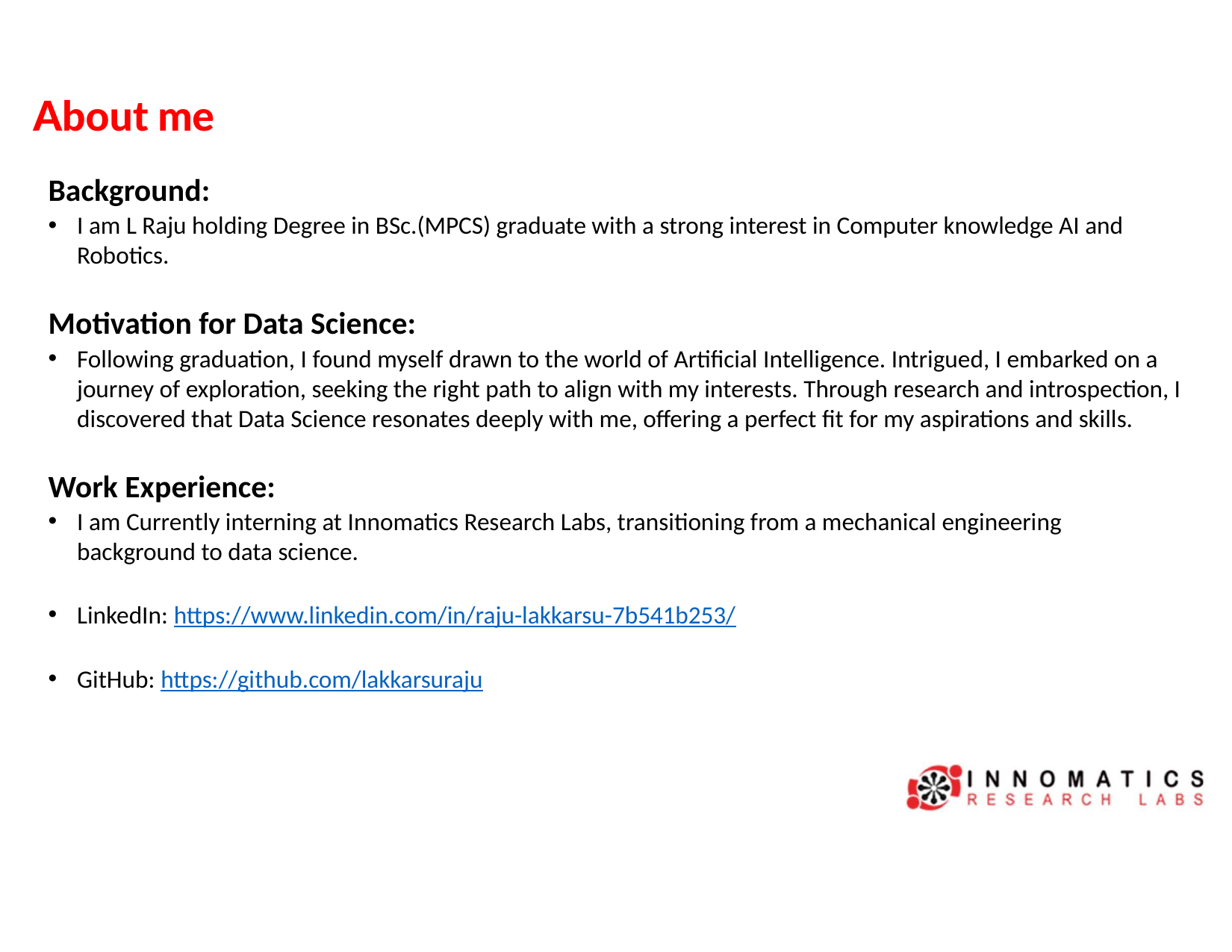

# About me
Background:
I am L Raju holding Degree in BSc.(MPCS) graduate with a strong interest in Computer knowledge AI and Robotics.

Motivation for Data Science:
Following graduation, I found myself drawn to the world of Artificial Intelligence. Intrigued, I embarked on a journey of exploration, seeking the right path to align with my interests. Through research and introspection, I discovered that Data Science resonates deeply with me, offering a perfect fit for my aspirations and skills.

Work Experience:
I am Currently interning at Innomatics Research Labs, transitioning from a mechanical engineering background to data science.

LinkedIn: https://www.linkedin.com/in/raju-lakkarsu-7b541b253/

GitHub: https://github.com/lakkarsuraju